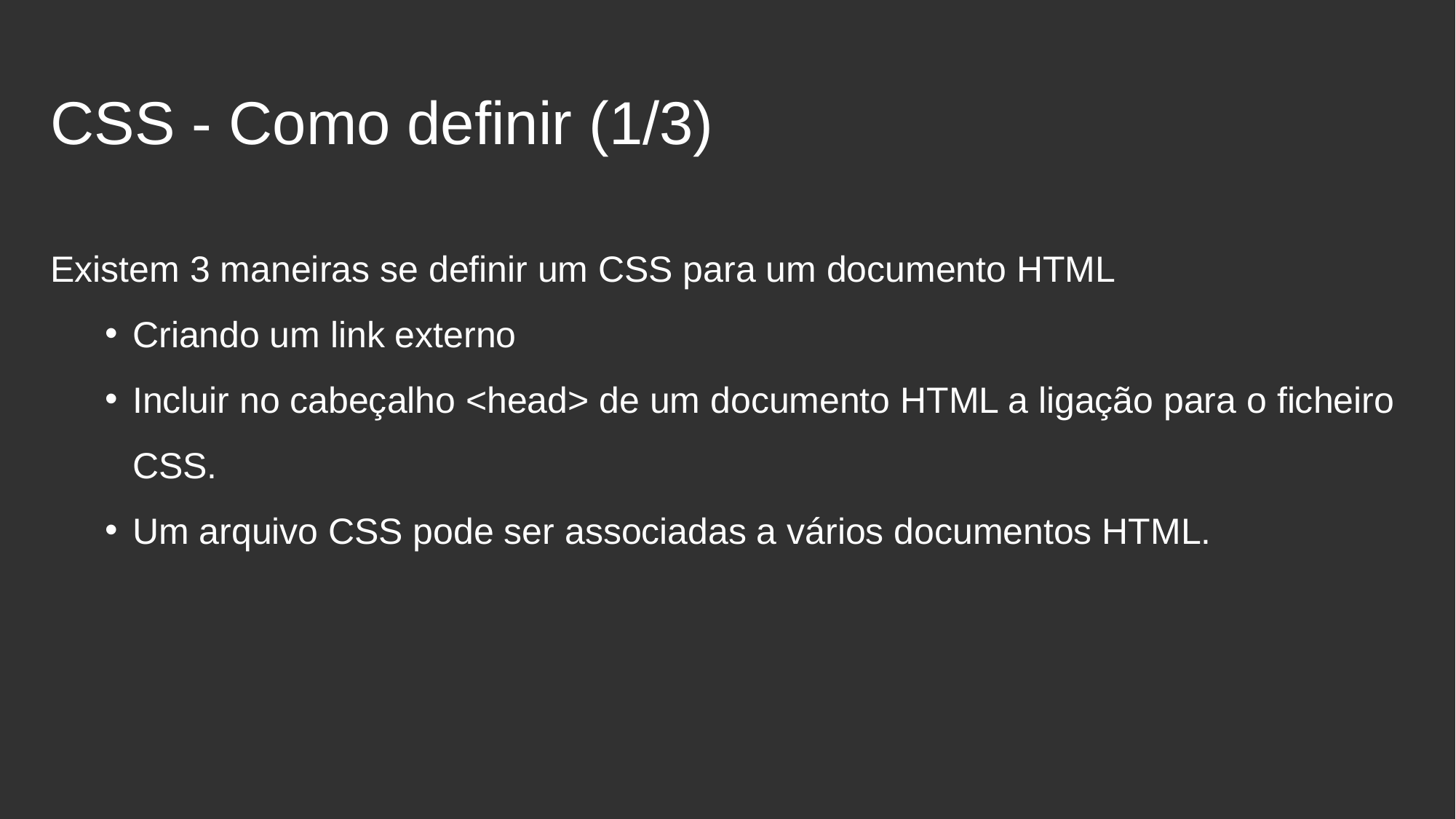

# CSS - Como definir (1/3)
Existem 3 maneiras se definir um CSS para um documento HTML
Criando um link externo
Incluir no cabeçalho <head> de um documento HTML a ligação para o ficheiro CSS.
Um arquivo CSS pode ser associadas a vários documentos HTML.